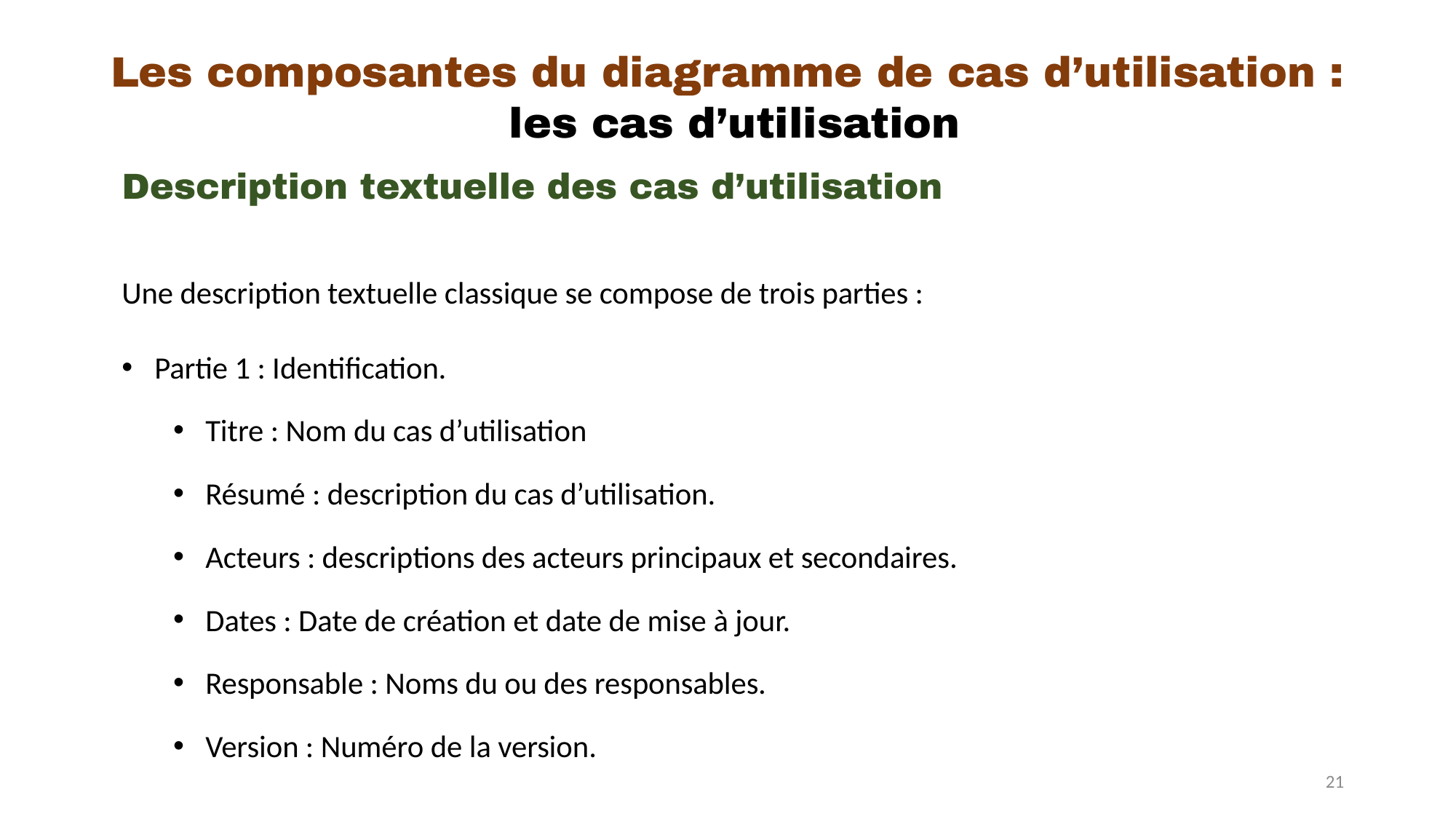

# Les composantes du diagramme de cas d’utilisation : les cas d’utilisation
Description textuelle des cas d’utilisation

Une description textuelle classique se compose de trois parties :
 Partie 1 : Identification.
Titre : Nom du cas d’utilisation
Résumé : description du cas d’utilisation.
Acteurs : descriptions des acteurs principaux et secondaires.
Dates : Date de création et date de mise à jour.
Responsable : Noms du ou des responsables.
Version : Numéro de la version.
21